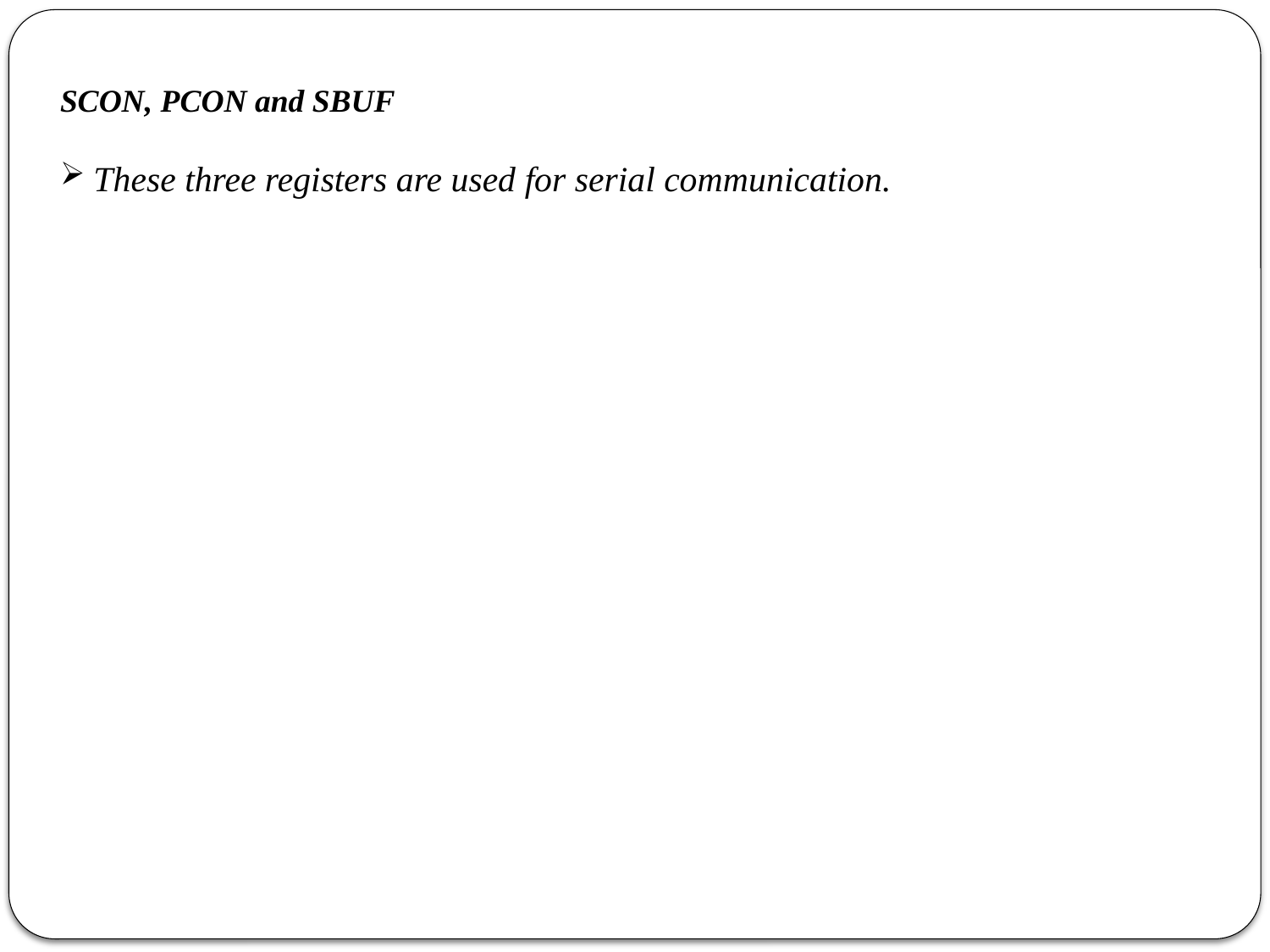

SCON, PCON and SBUF

 These three registers are used for serial communication.